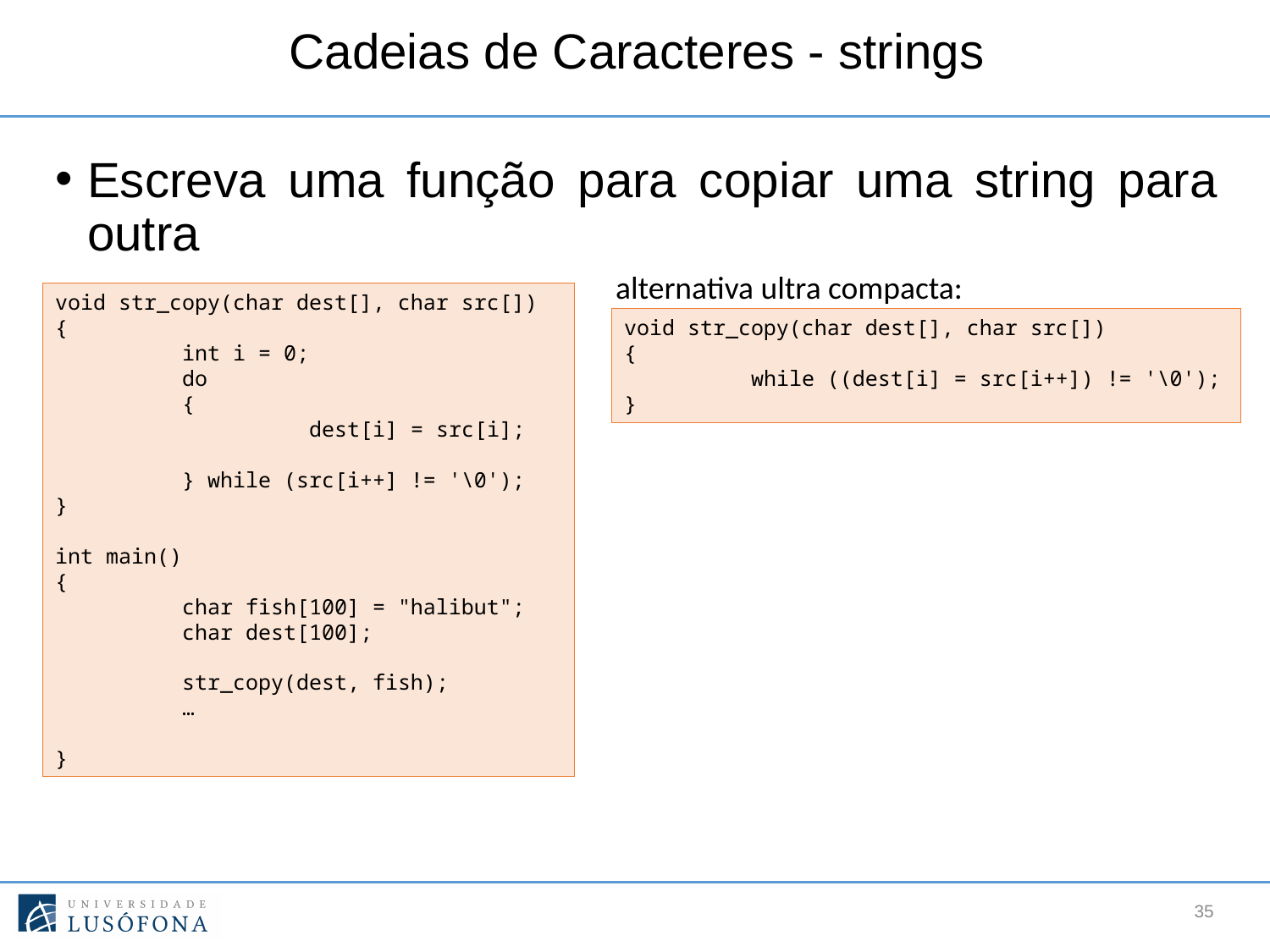

# Cadeias de Caracteres - strings
Escreva uma função para copiar uma string para outra

alternativa ultra compacta:
void str_copy(char dest[], char src[])
{
	int i = 0;
	do
	{
		dest[i] = src[i];

	} while (src[i++] != '\0');
}

int main()
{
	char fish[100] = "halibut";
	char dest[100];

	str_copy(dest, fish);
	…

}
void str_copy(char dest[], char src[])
{
	while ((dest[i] = src[i++]) != '\0');
}
35